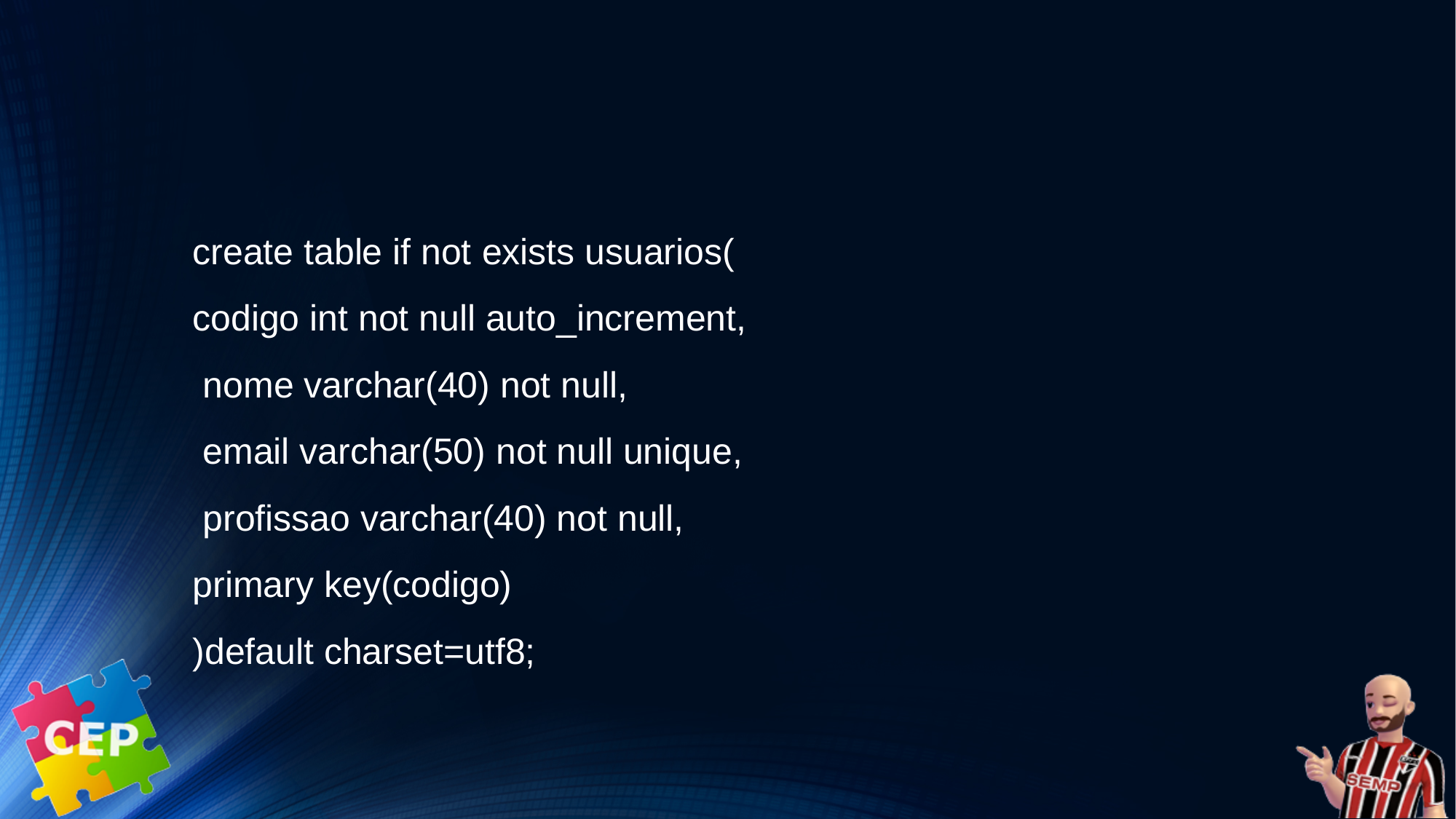

create table if not exists usuarios(
codigo int not null auto_increment,
 nome varchar(40) not null,
 email varchar(50) not null unique,
 profissao varchar(40) not null,
primary key(codigo)
)default charset=utf8;